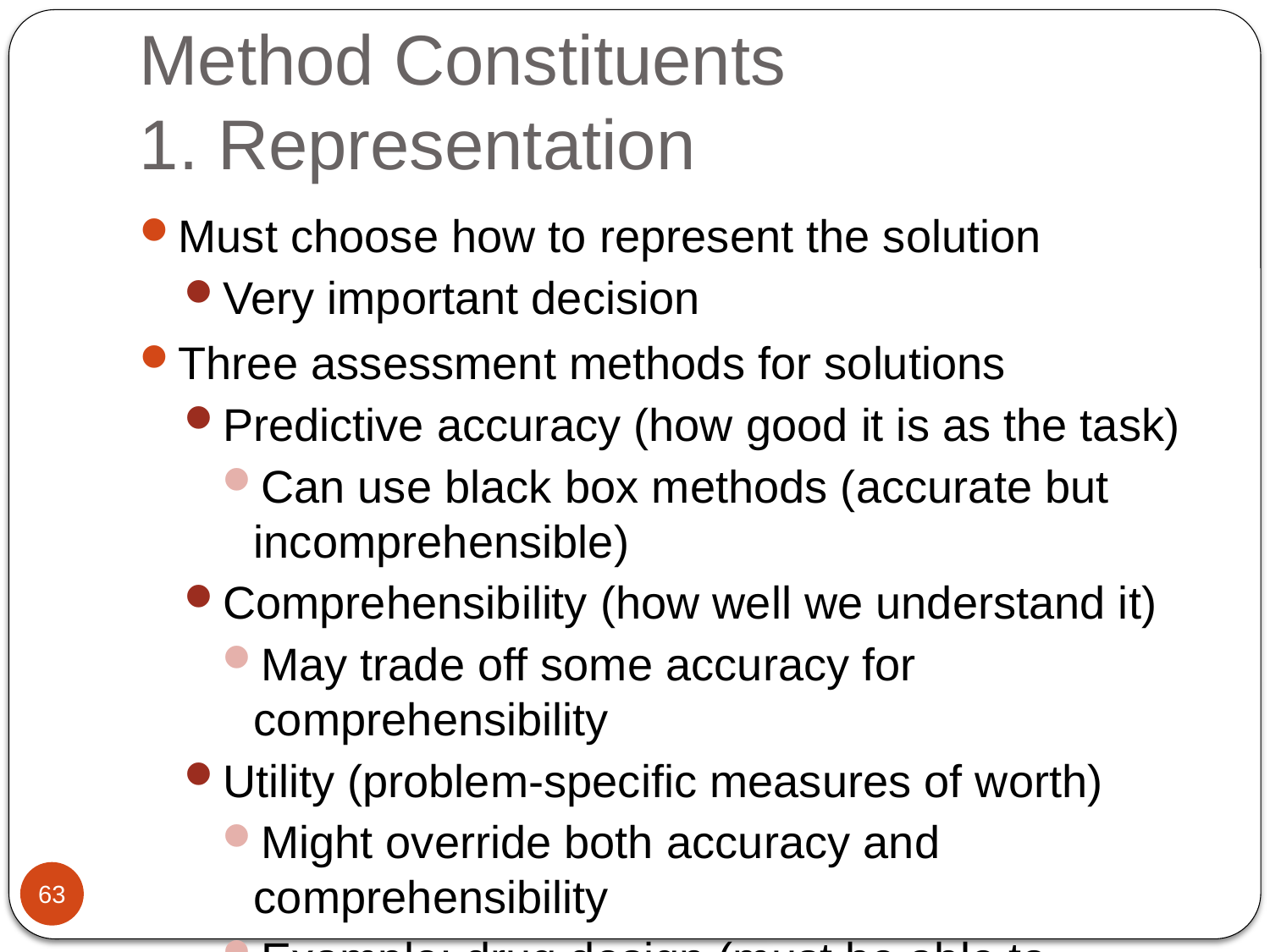

# Method Constituents 1. Representation
Must choose how to represent the solution
Very important decision
Three assessment methods for solutions
Predictive accuracy (how good it is as the task)
Can use black box methods (accurate but incomprehensible)
Comprehensibility (how well we understand it)
May trade off some accuracy for comprehensibility
Utility (problem-specific measures of worth)
Might override both accuracy and comprehensibility
Example: drug design (must be able to synthesise the drugs)

63